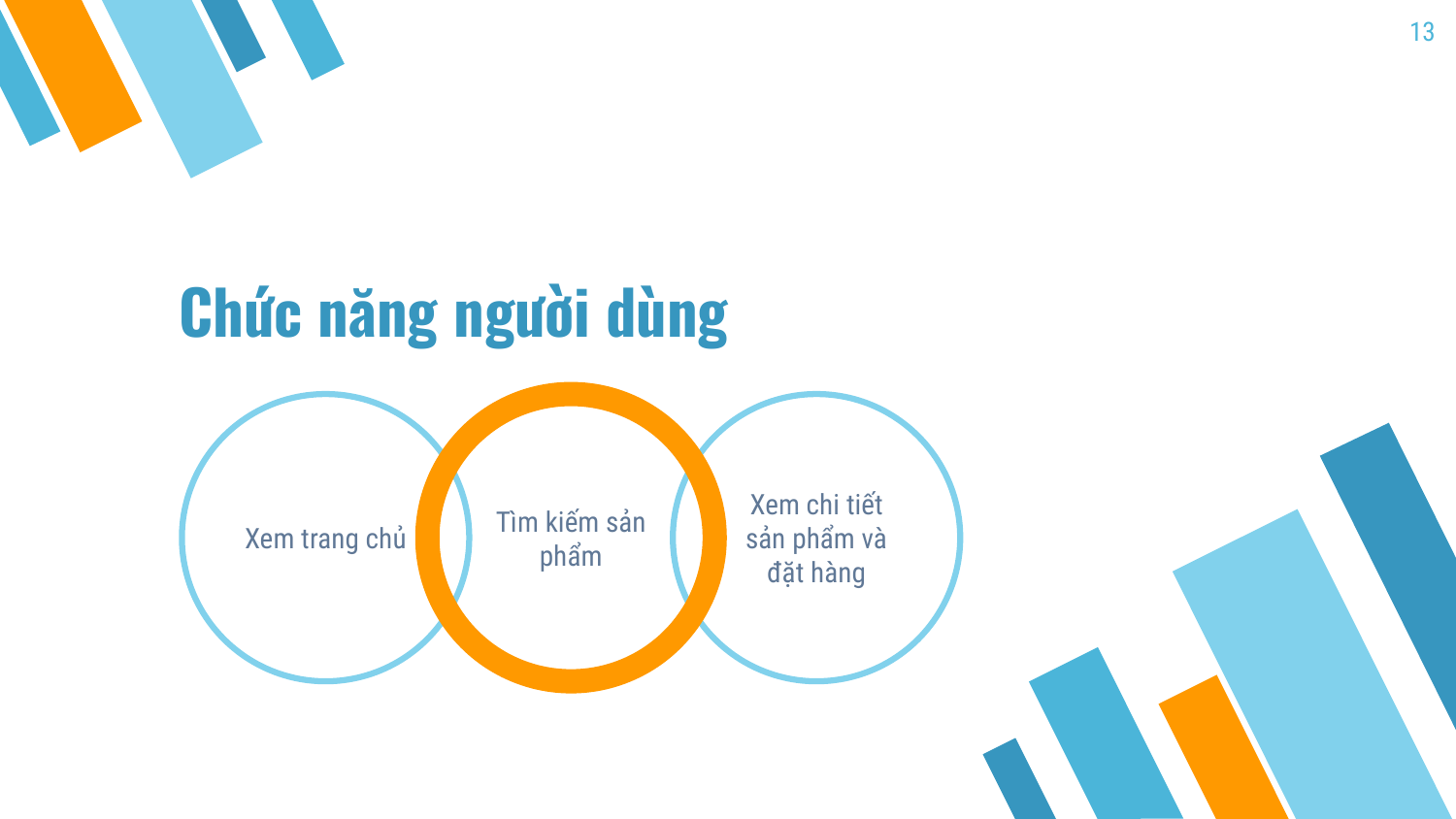

13
# Chức năng người dùng
Xem trang chủ
Tìm kiếm sản phẩm
Xem chi tiết sản phẩm và đặt hàng